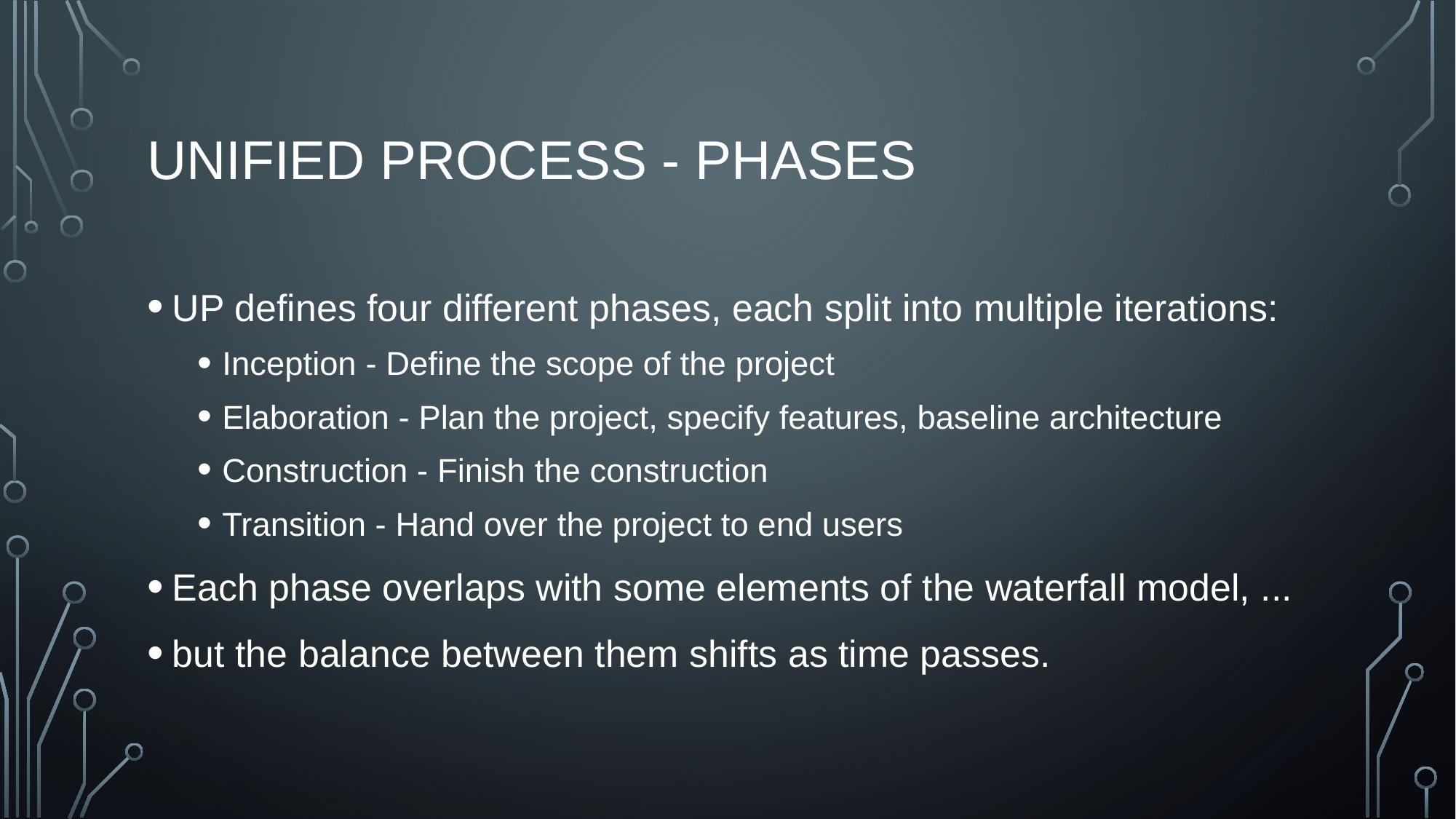

# Unified process - phases
UP defines four different phases, each split into multiple iterations:
Inception - Define the scope of the project
Elaboration - Plan the project, specify features, baseline architecture
Construction - Finish the construction
Transition - Hand over the project to end users
Each phase overlaps with some elements of the waterfall model, ...
but the balance between them shifts as time passes.